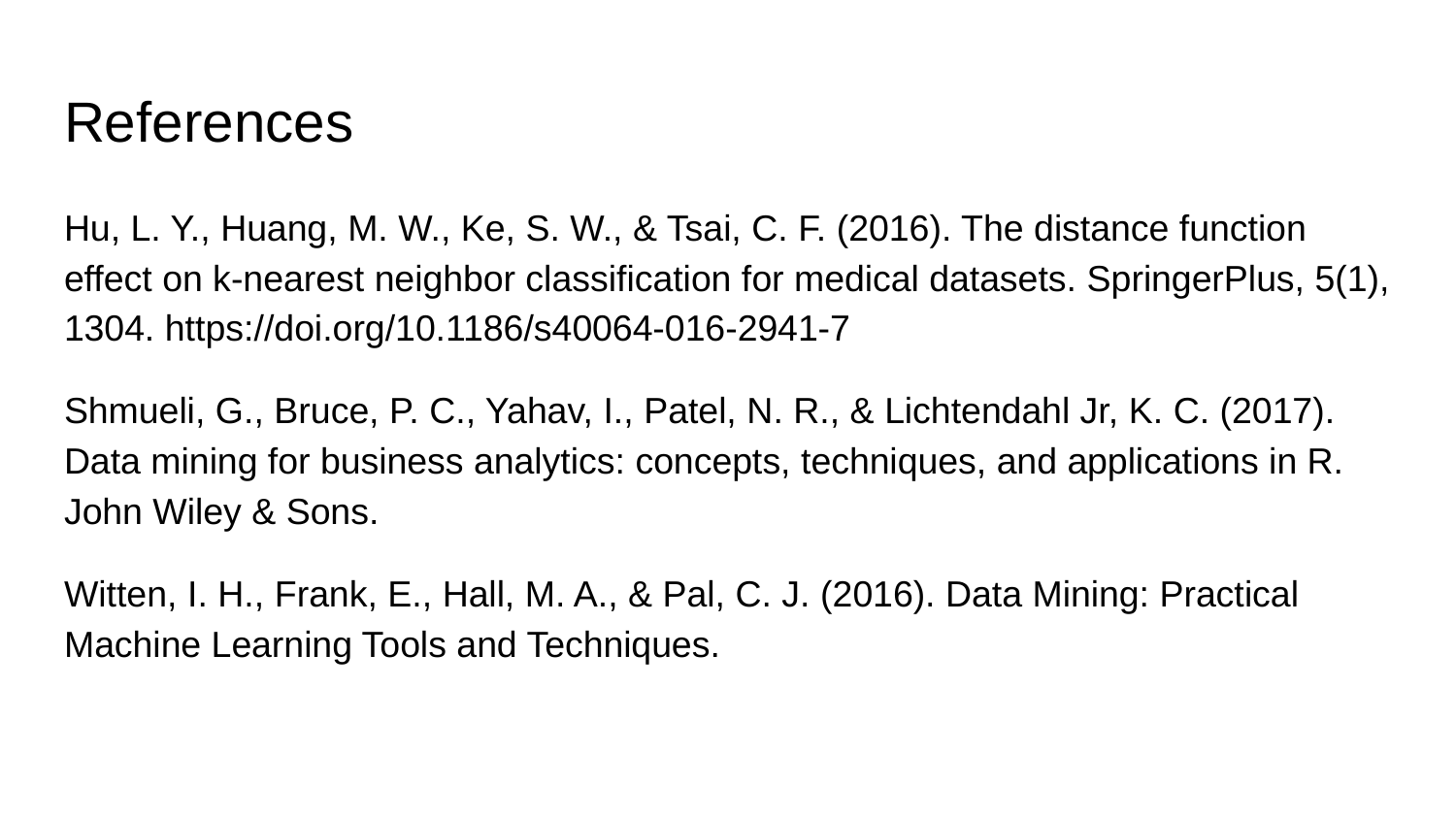

# References
Hu, L. Y., Huang, M. W., Ke, S. W., & Tsai, C. F. (2016). The distance function effect on k-nearest neighbor classification for medical datasets. SpringerPlus, 5(1), 1304. https://doi.org/10.1186/s40064-016-2941-7
Shmueli, G., Bruce, P. C., Yahav, I., Patel, N. R., & Lichtendahl Jr, K. C. (2017). Data mining for business analytics: concepts, techniques, and applications in R. John Wiley & Sons.
Witten, I. H., Frank, E., Hall, M. A., & Pal, C. J. (2016). Data Mining: Practical Machine Learning Tools and Techniques.